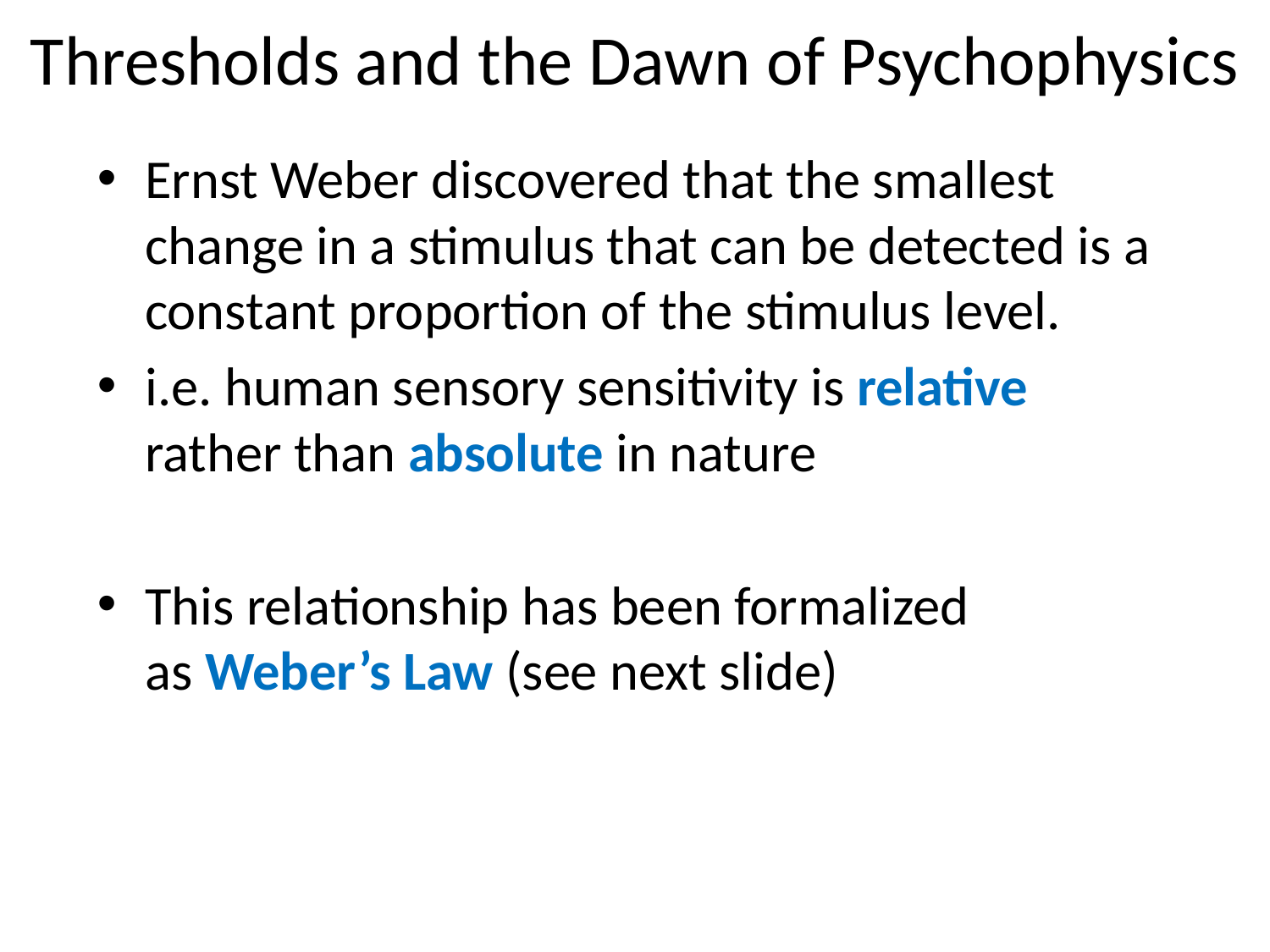

# Thresholds and the Dawn of Psychophysics
Ernst Weber discovered that the smallest change in a stimulus that can be detected is a constant proportion of the stimulus level.
i.e. human sensory sensitivity is relative
rather than absolute in nature

This relationship has been formalized
as Weber’s Law (see next slide)